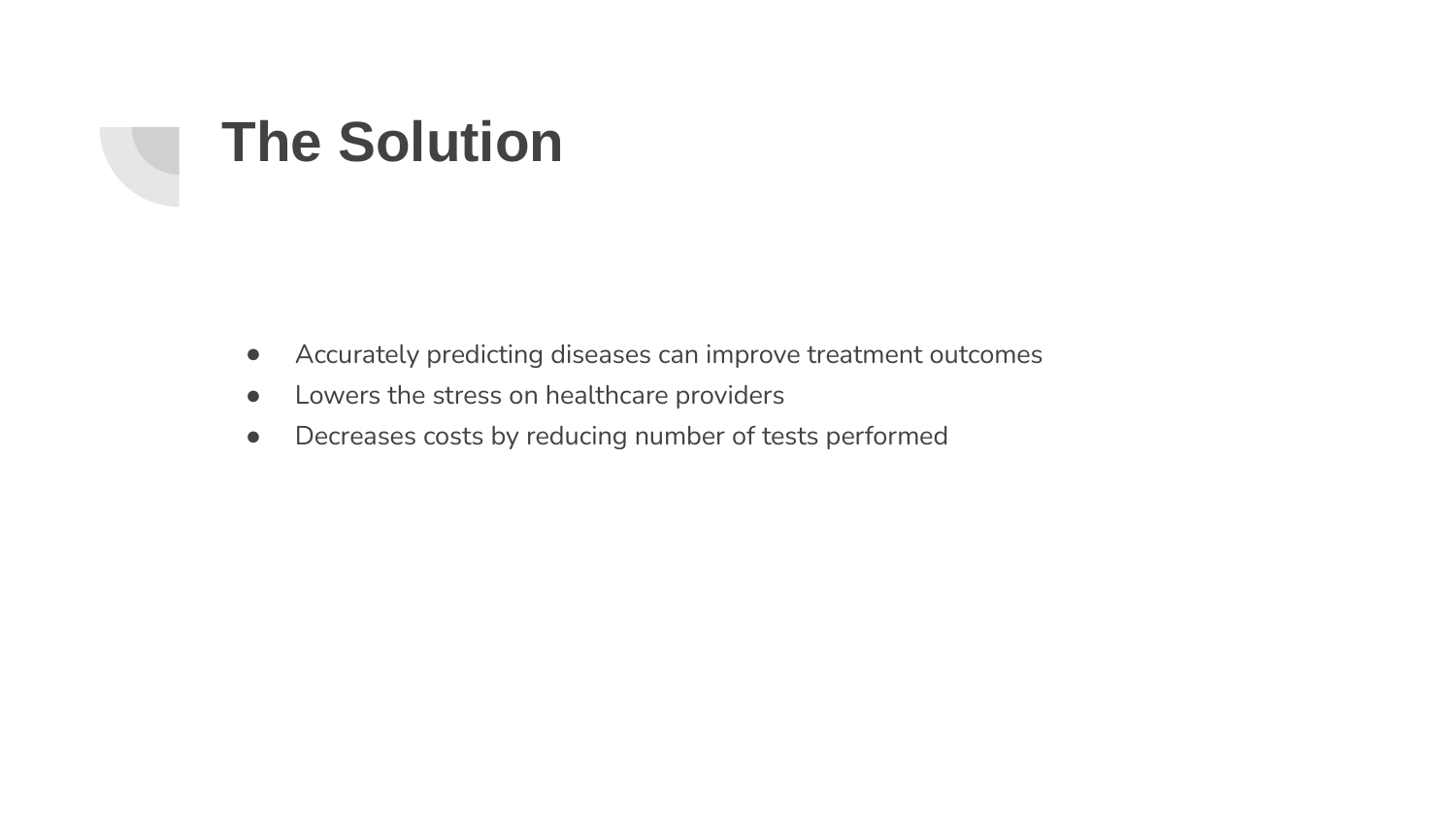

# The Solution

Accurately predicting diseases can improve treatment outcomes
Lowers the stress on healthcare providers
Decreases costs by reducing number of tests performed